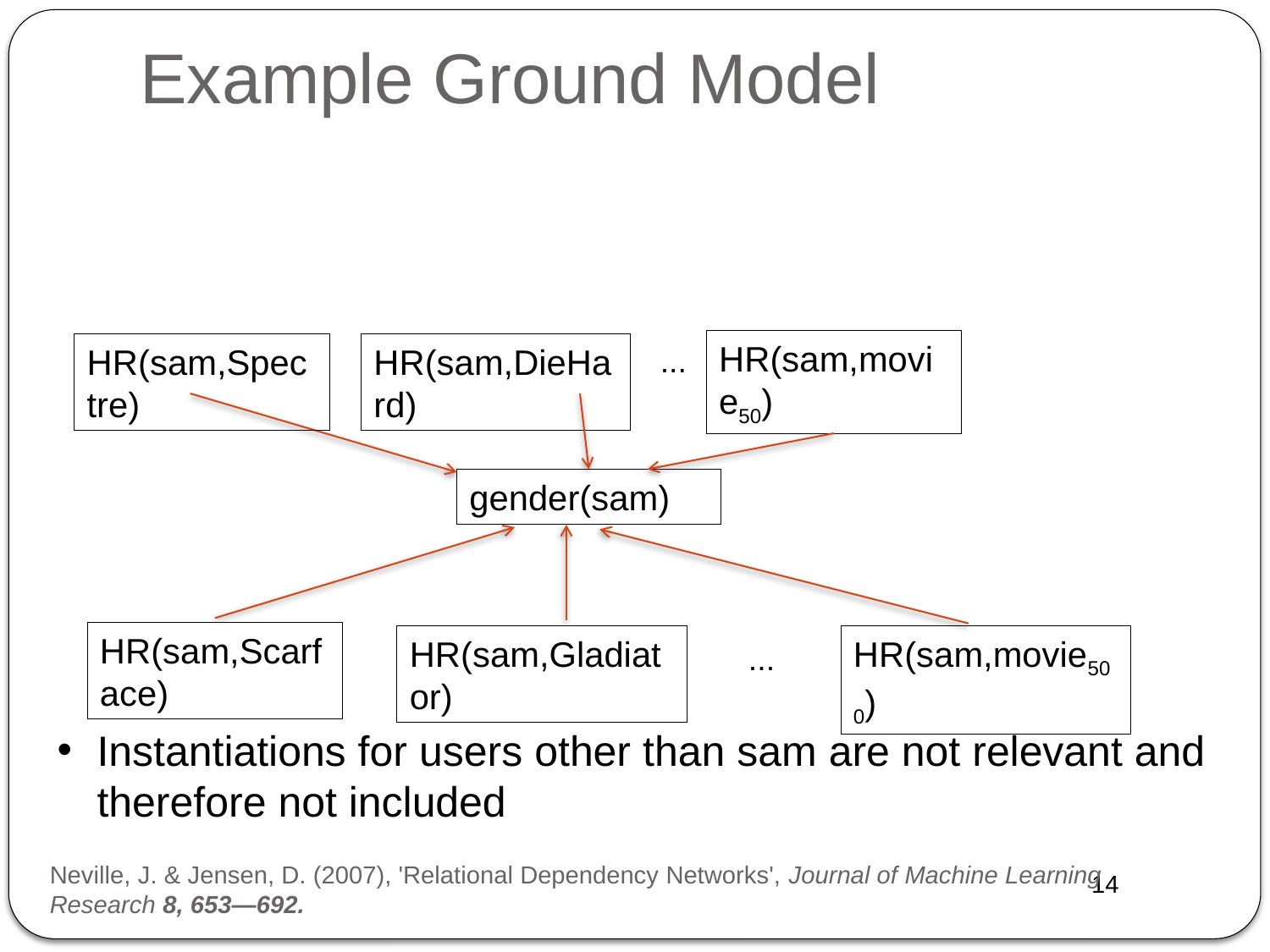

# Example Ground Model
HR(sam,movie50)
HR(sam,Spectre)
HR(sam,DieHard)
...
gender(sam)
HR(sam,Scarface)
HR(sam,Gladiator)
HR(sam,movie500)
...
Instantiations for users other than sam are not relevant and therefore not included
Neville, J. & Jensen, D. (2007), 'Relational Dependency Networks', Journal of Machine Learning Research 8, 653—692.